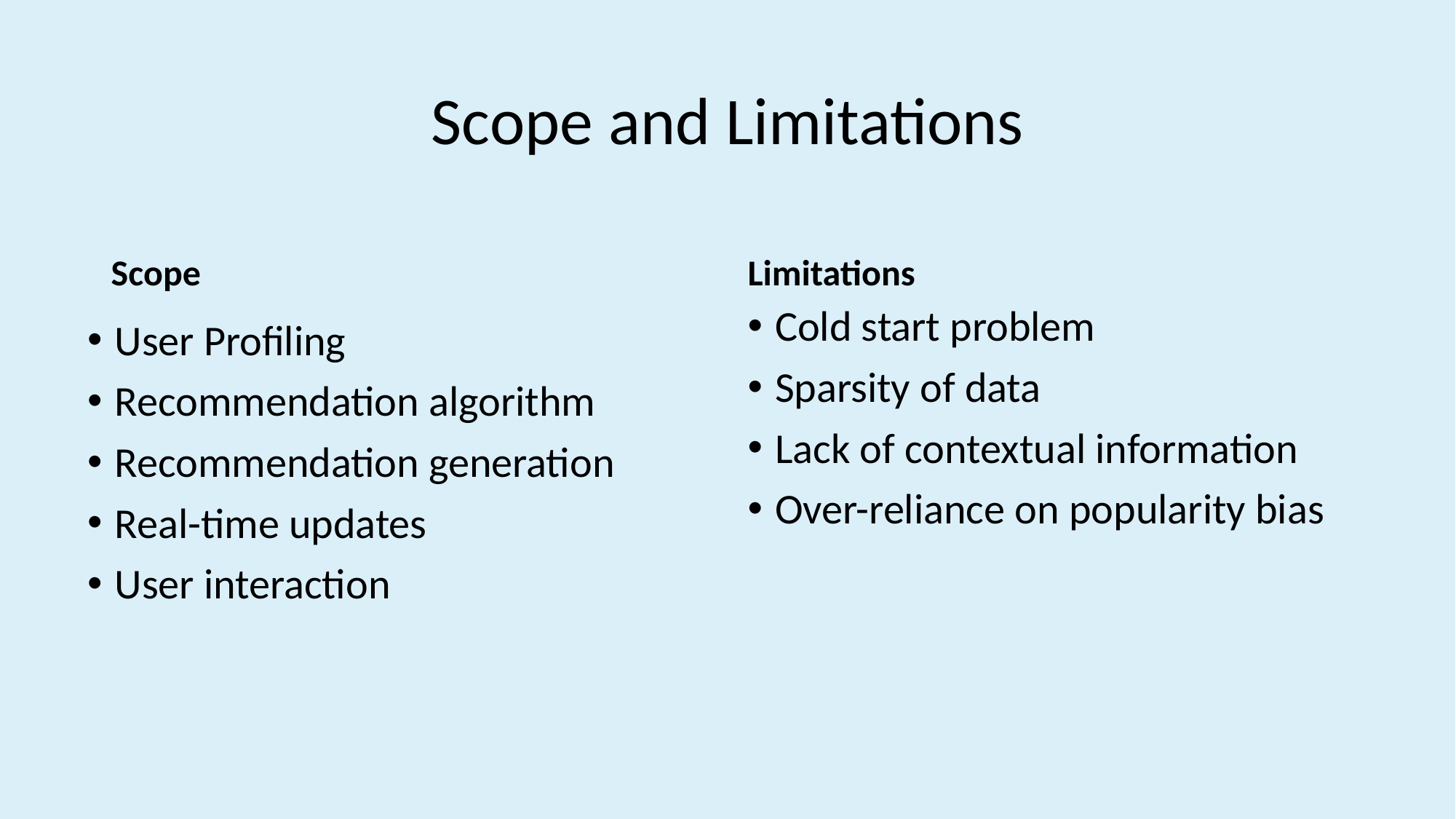

# Scope and Limitations
Scope
Limitations
Cold start problem
Sparsity of data
Lack of contextual information
Over-reliance on popularity bias

User Profiling
Recommendation algorithm
Recommendation generation
Real-time updates
User interaction